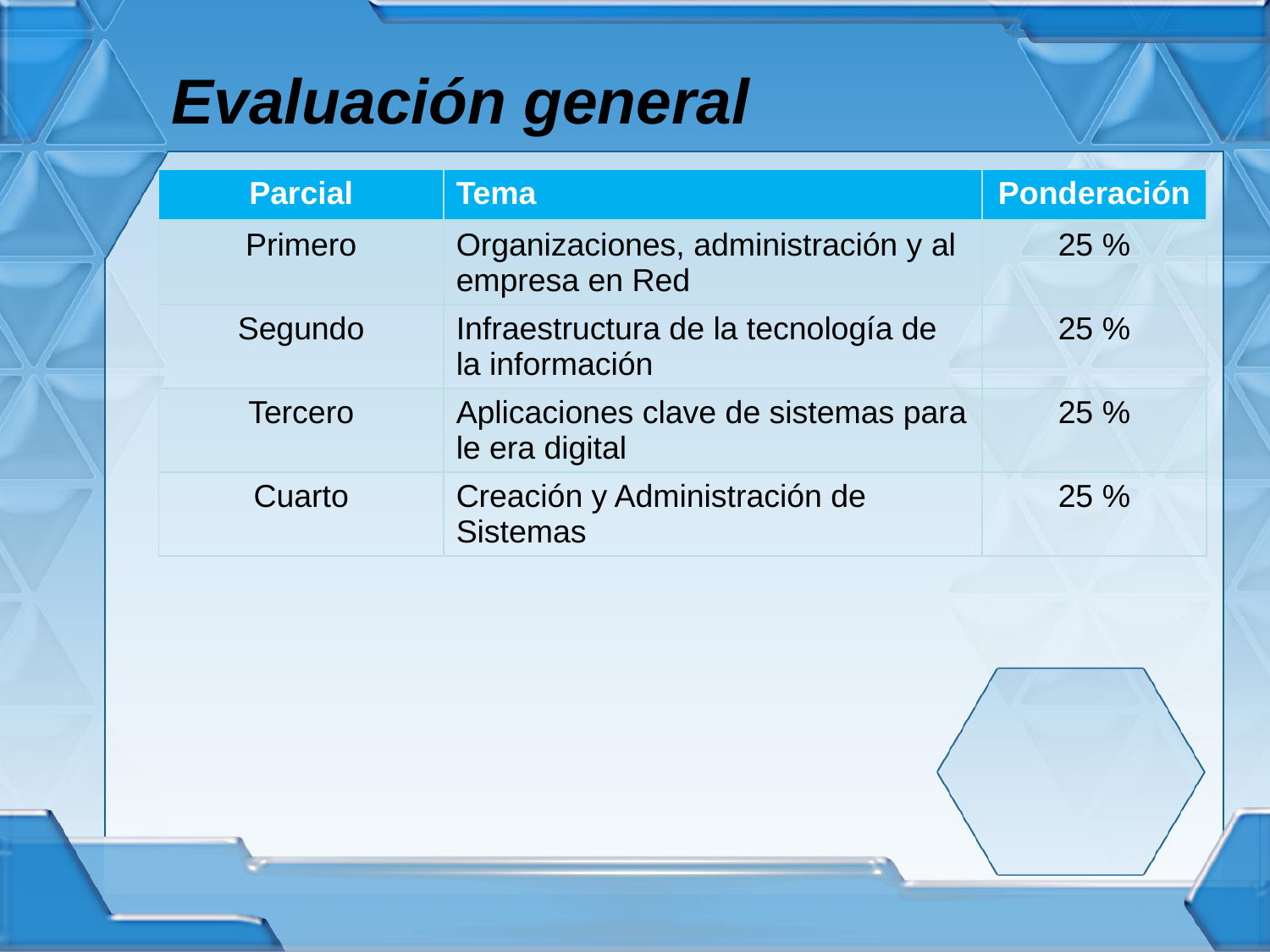

# Evaluación general

| Parcial | Tema | Ponderación |
| --- | --- | --- |
| Primero | Organizaciones, administración y al empresa en Red | 25 % |
| Segundo | Infraestructura de la tecnología de la información | 25 % |
| Tercero | Aplicaciones clave de sistemas para le era digital | 25 % |
| Cuarto | Creación y Administración de Sistemas | 25 % |